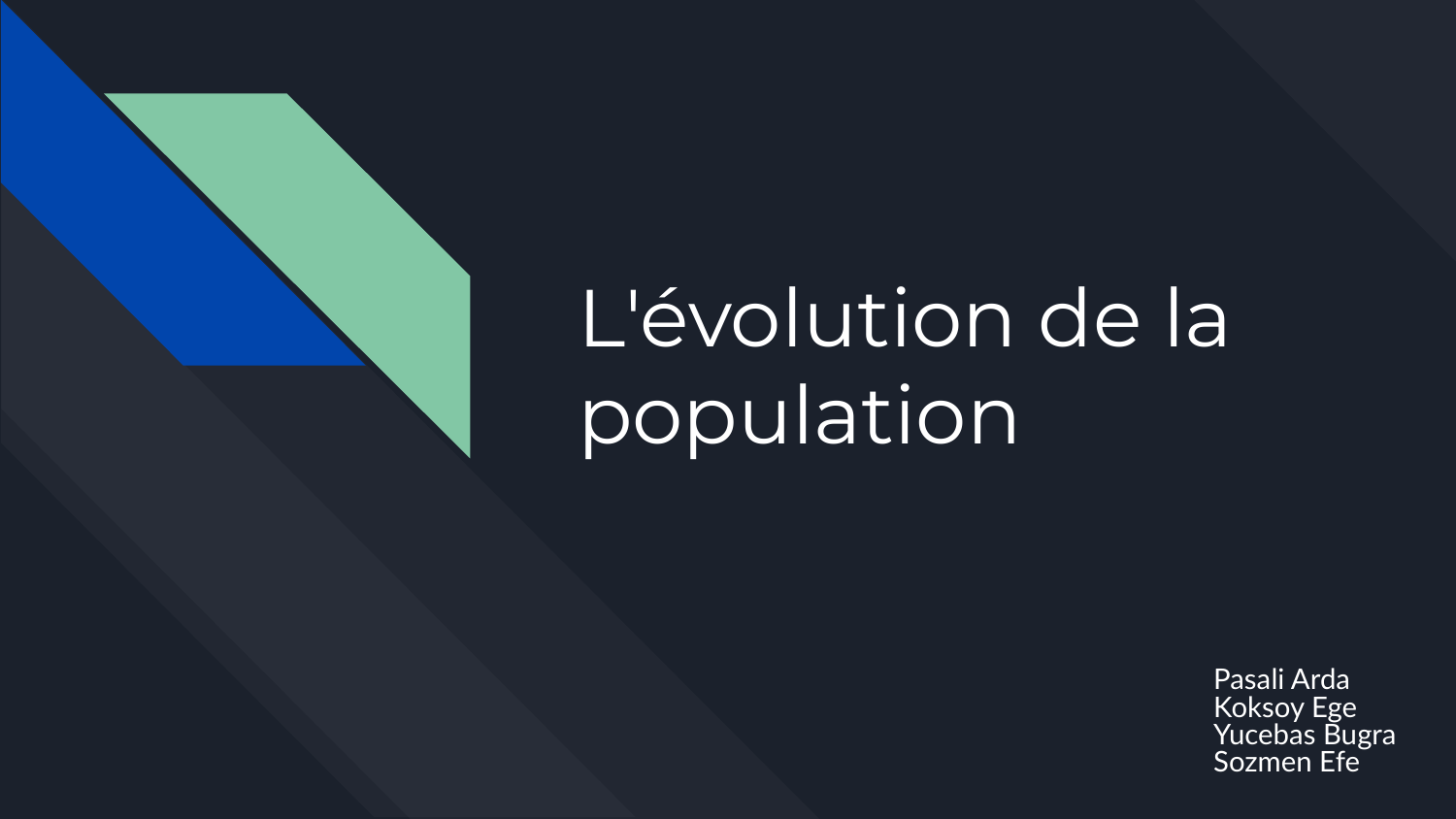

# L'évolution de la population
Pasali Arda
Koksoy Ege
Yucebas Bugra
Sozmen Efe